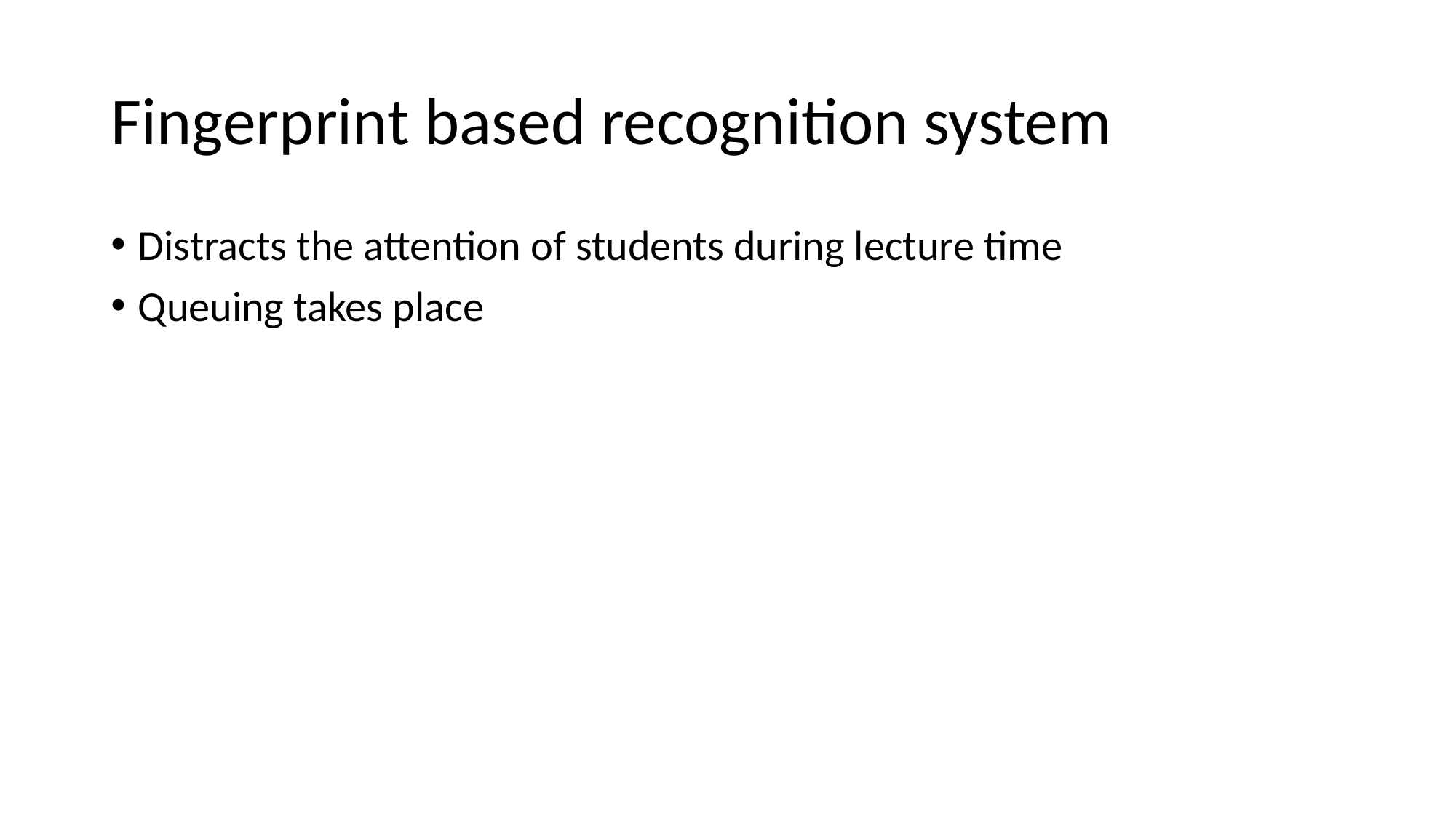

# Fingerprint based recognition system
Distracts the attention of students during lecture time
Queuing takes place